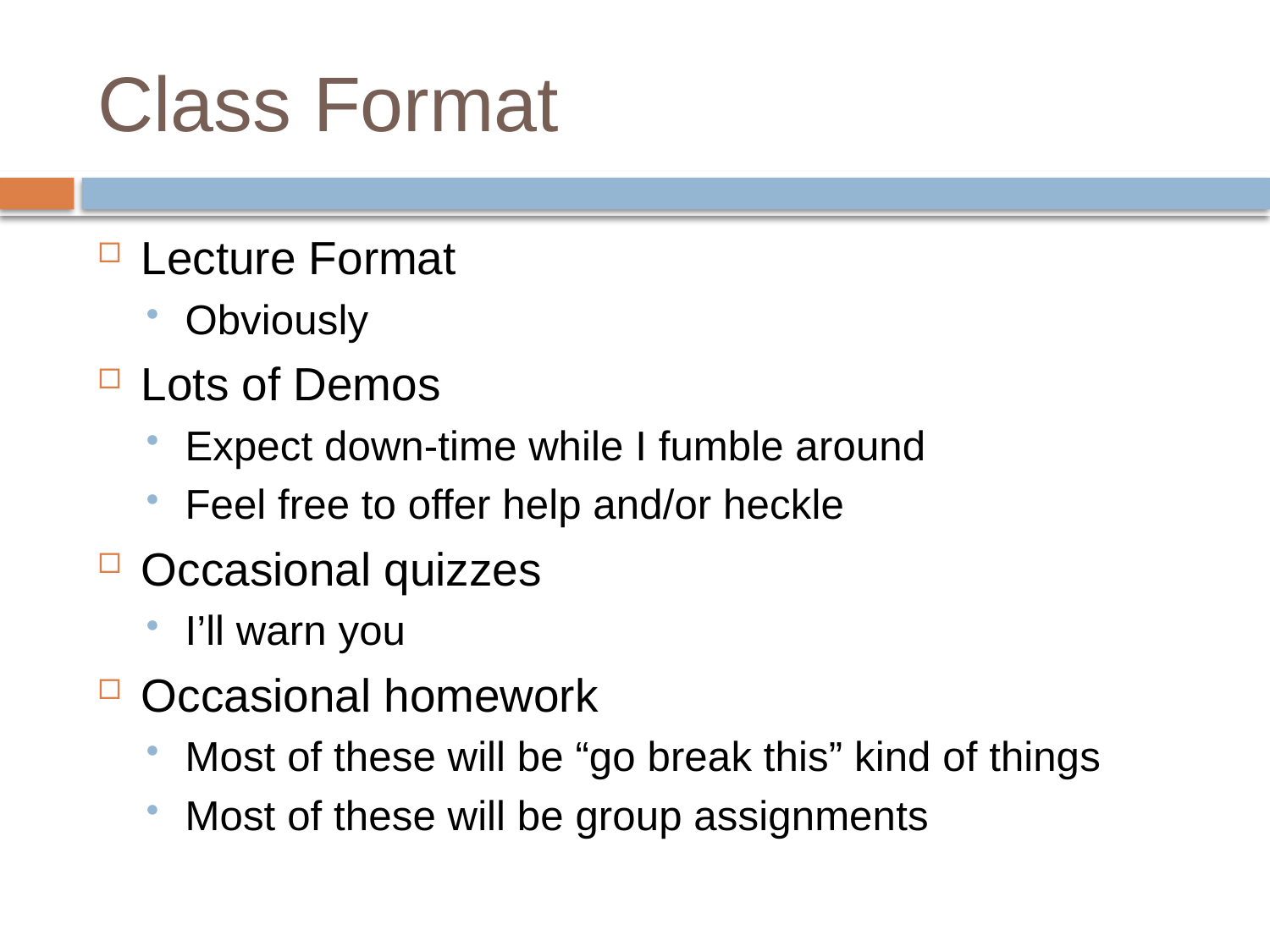

# Class Format
Lecture Format
Obviously
Lots of Demos
Expect down-time while I fumble around
Feel free to offer help and/or heckle
Occasional quizzes
I’ll warn you
Occasional homework
Most of these will be “go break this” kind of things
Most of these will be group assignments